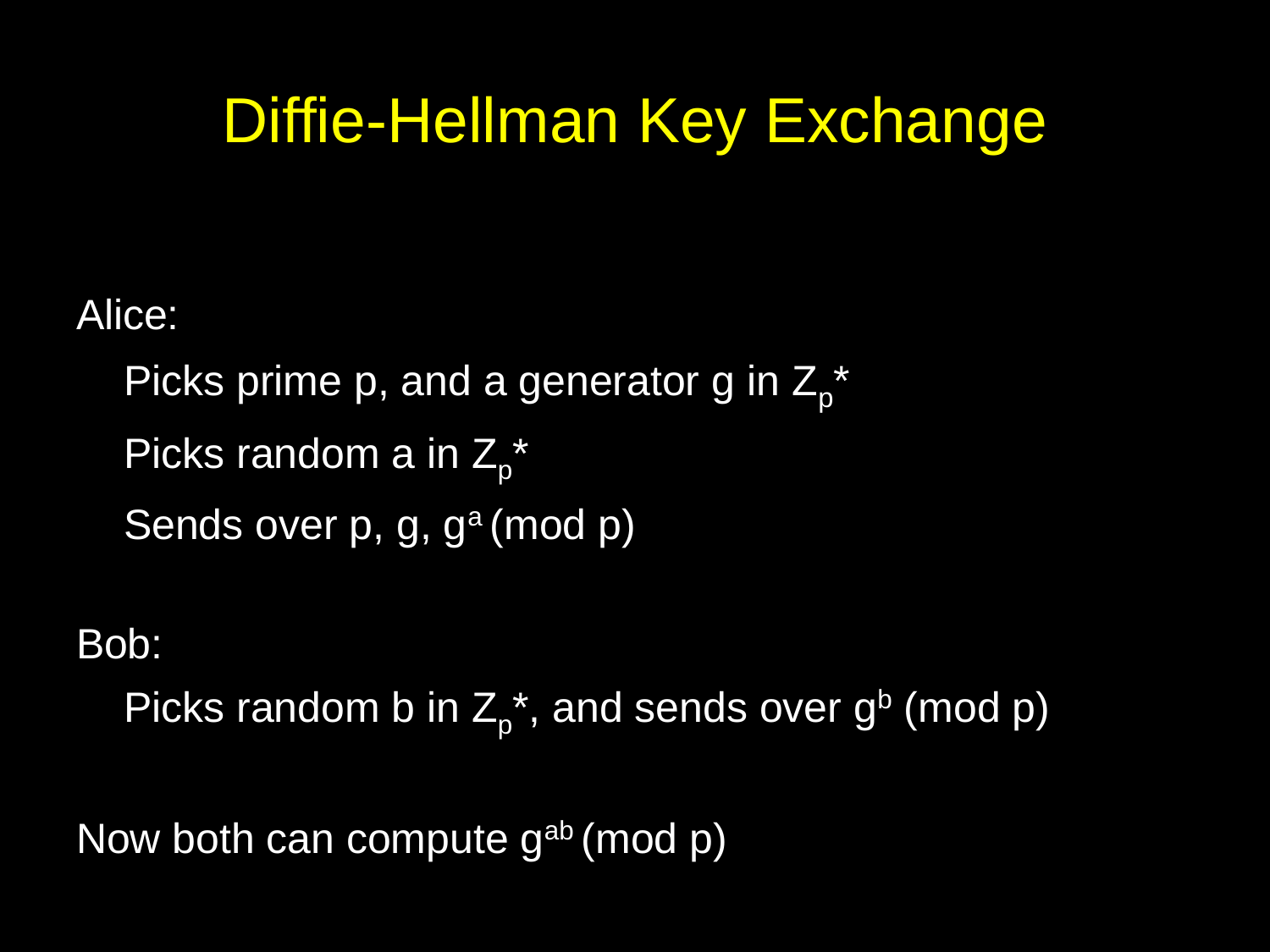

# Diffie-Hellman Key Exchange

Alice:
	Picks prime p, and a generator g in Zp*
	Picks random a in Zp*
	Sends over p, g, ga (mod p)

Bob:
	Picks random b in Zp*, and sends over gb (mod p)

Now both can compute gab (mod p)